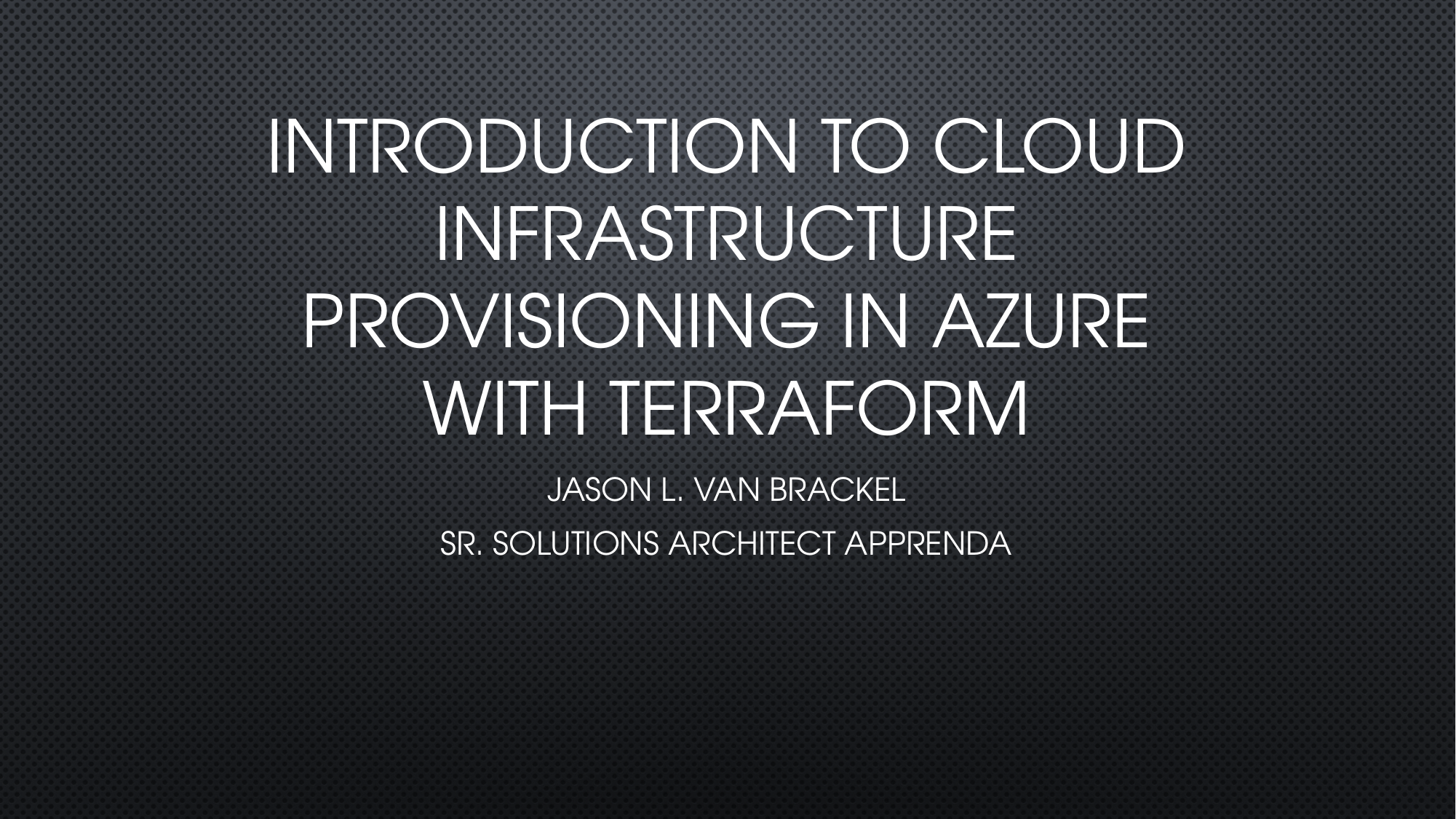

# Introduction to Cloud Infrastructure Provisioning in Azure with Terraform
Jason L. van Brackel
Sr. Solutions Architect Apprenda